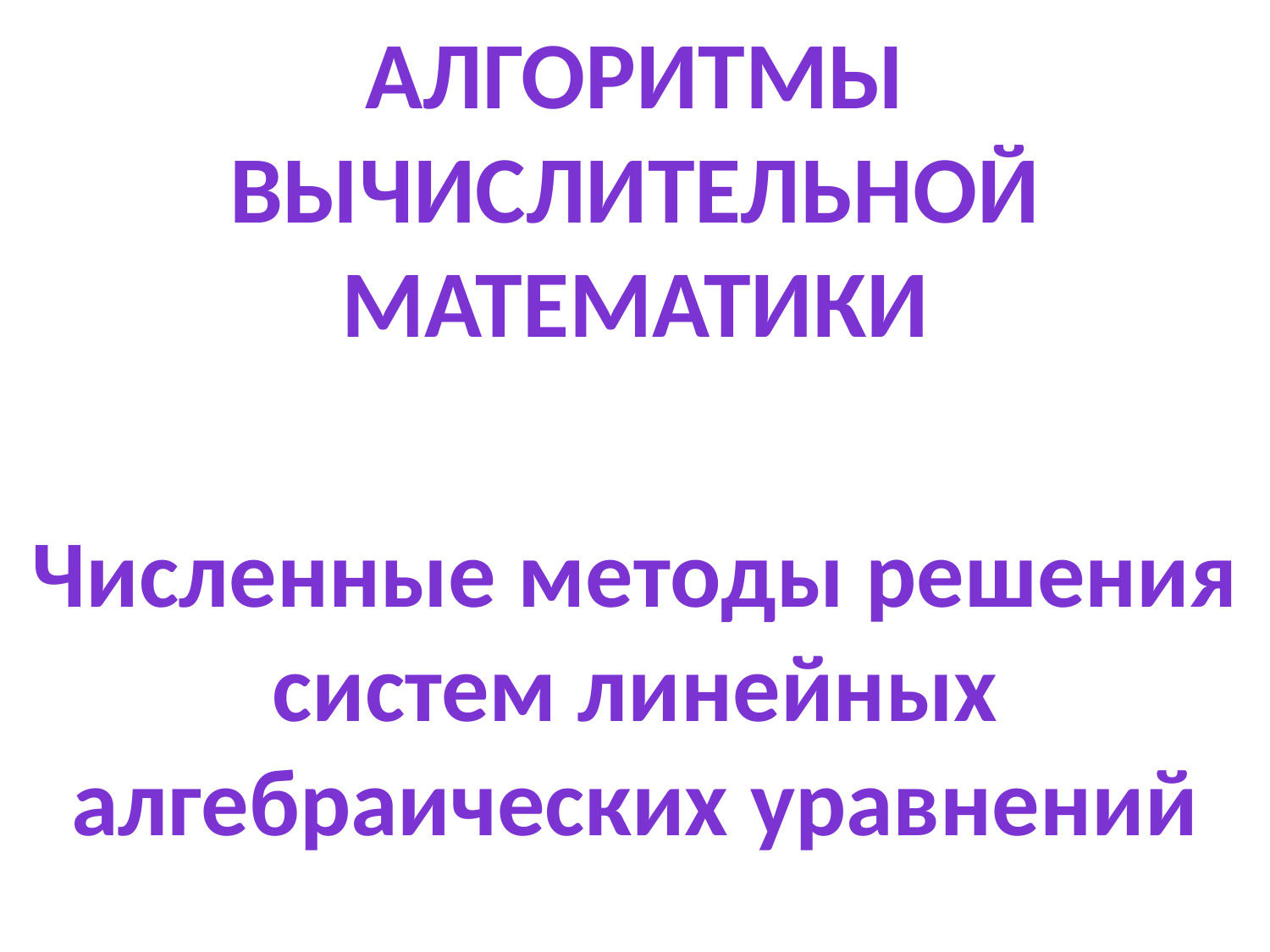

Алгоритмы вычислительной
математики
Численные методы решения систем линейных алгебраических уравнений